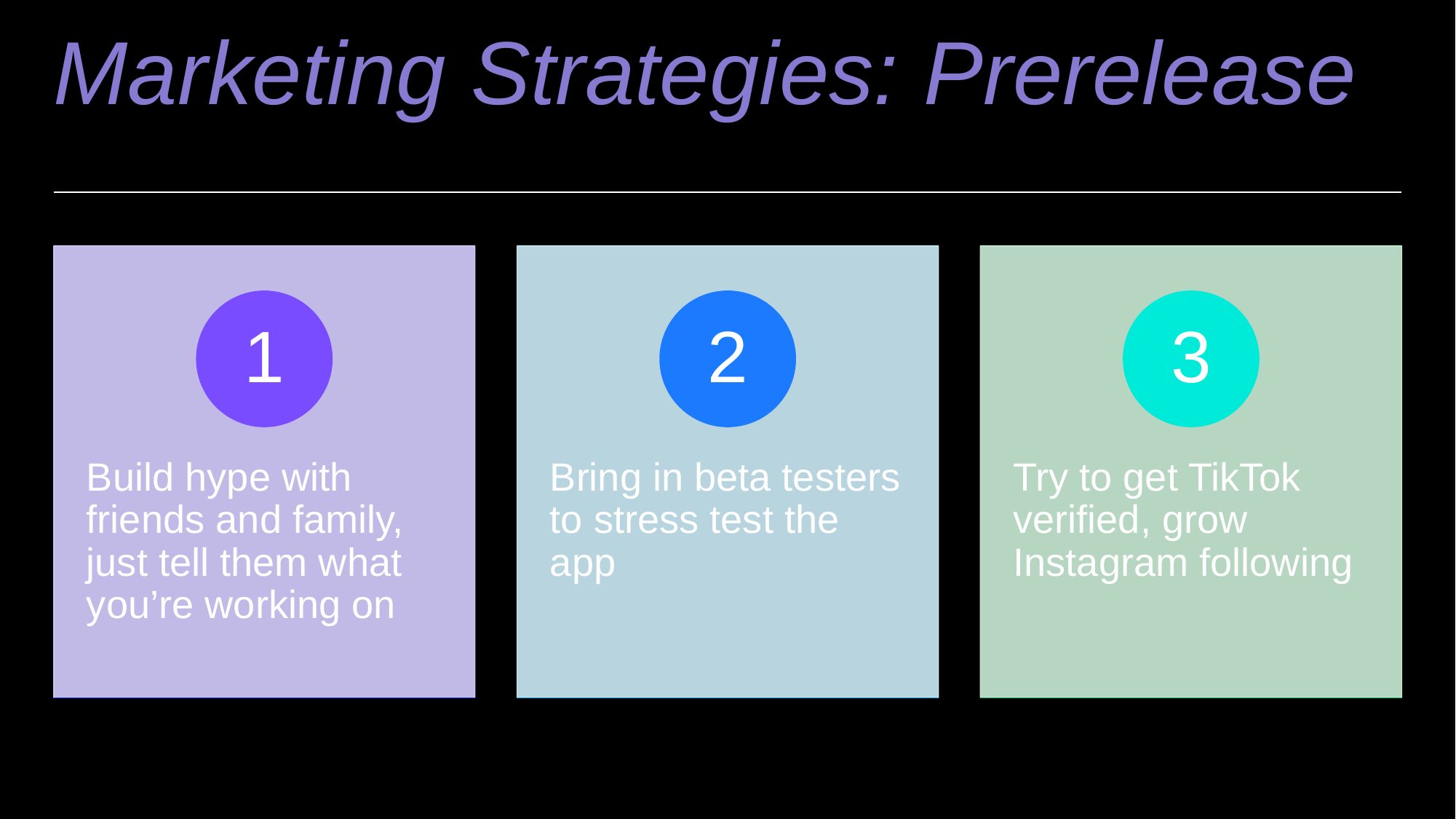

# Marketing Strategies: Prerelease
Build hype with friends and family, just tell them what you’re working on
1
Bring in beta testers to stress test the app
2
Try to get TikTok verified, grow Instagram following
3